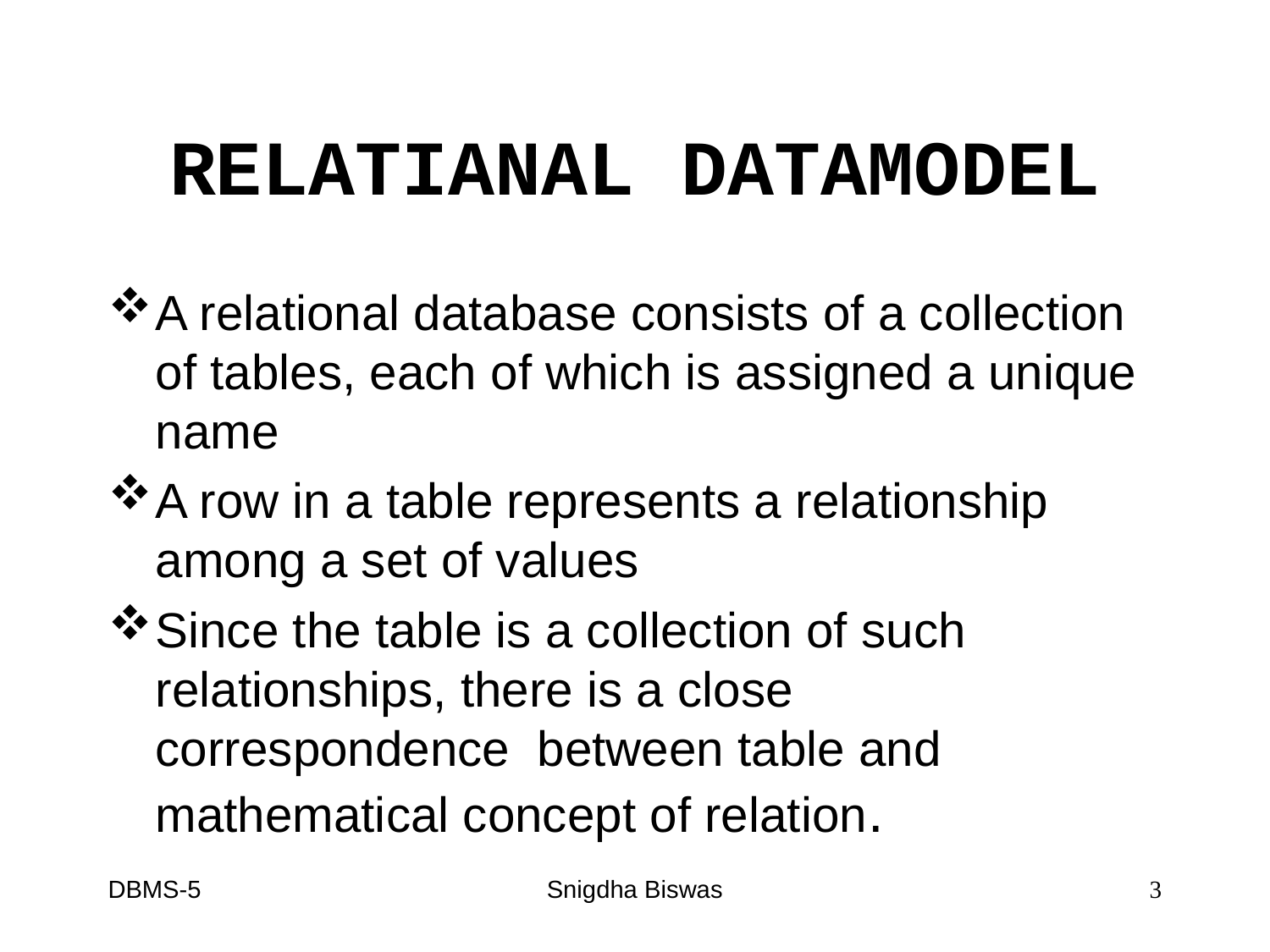

# RELATIANAL DATAMODEL
A relational database consists of a collection of tables, each of which is assigned a unique name
A row in a table represents a relationship among a set of values
Since the table is a collection of such relationships, there is a close correspondence  between table and mathematical concept of relation.
DBMS-5
Snigdha Biswas
3